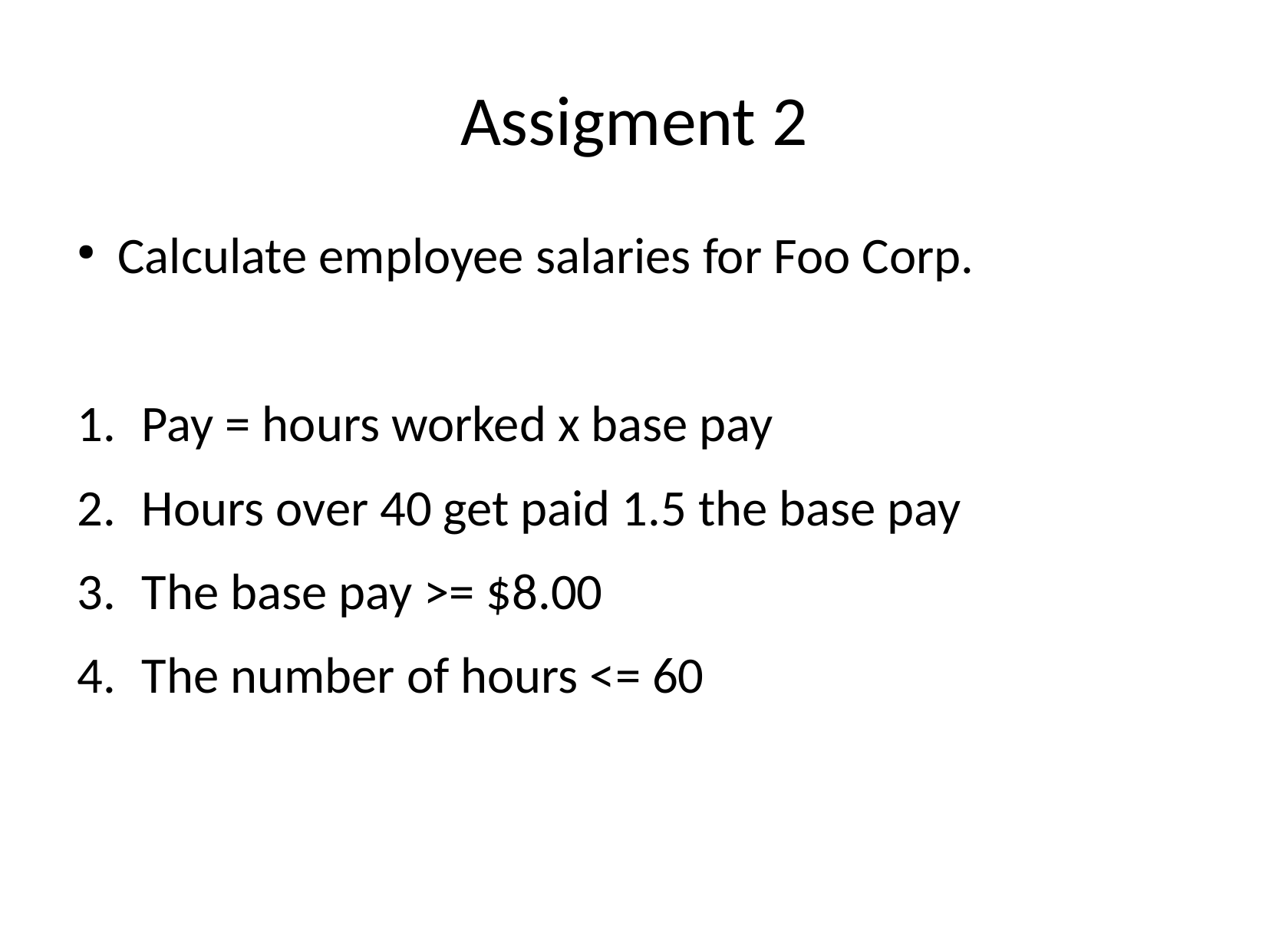

# Assigment 2
Calculate employee salaries for Foo Corp.

Pay = hours worked x base pay
Hours over 40 get paid 1.5 the base pay
The base pay >= $8.00
The number of hours <= 60